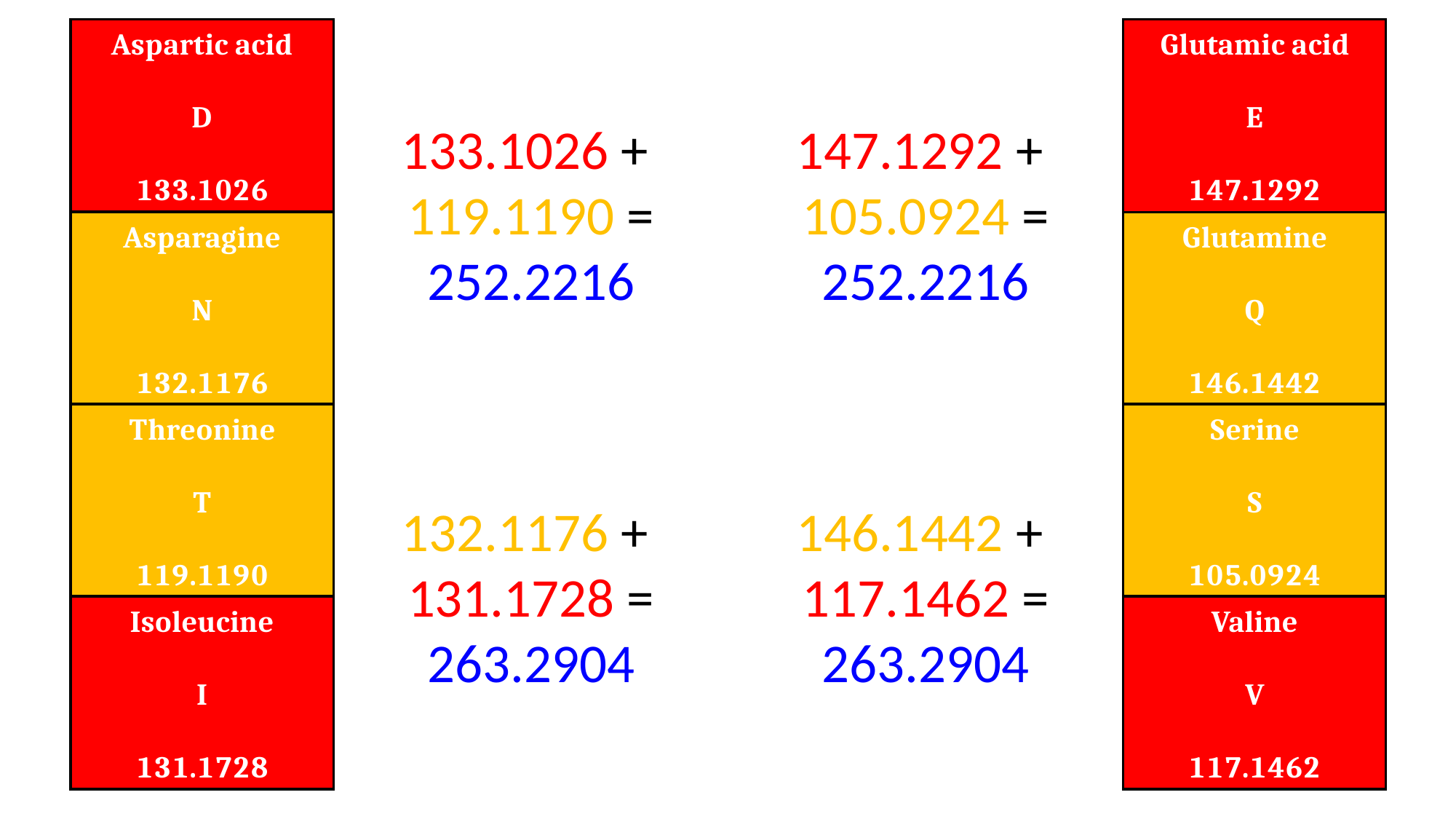

Aspartic acid

D

133.1026
Glutamic acid

E

147.1292
133.1026 +
119.1190 =
252.2216
147.1292 +
105.0924 =
252.2216
Asparagine

N

132.1176
Glutamine

Q

146.1442
Threonine

T

119.1190
Serine

S

105.0924
132.1176 +
131.1728 =
263.2904
146.1442 +
117.1462 =
263.2904
Isoleucine

I

131.1728
Valine

V

117.1462